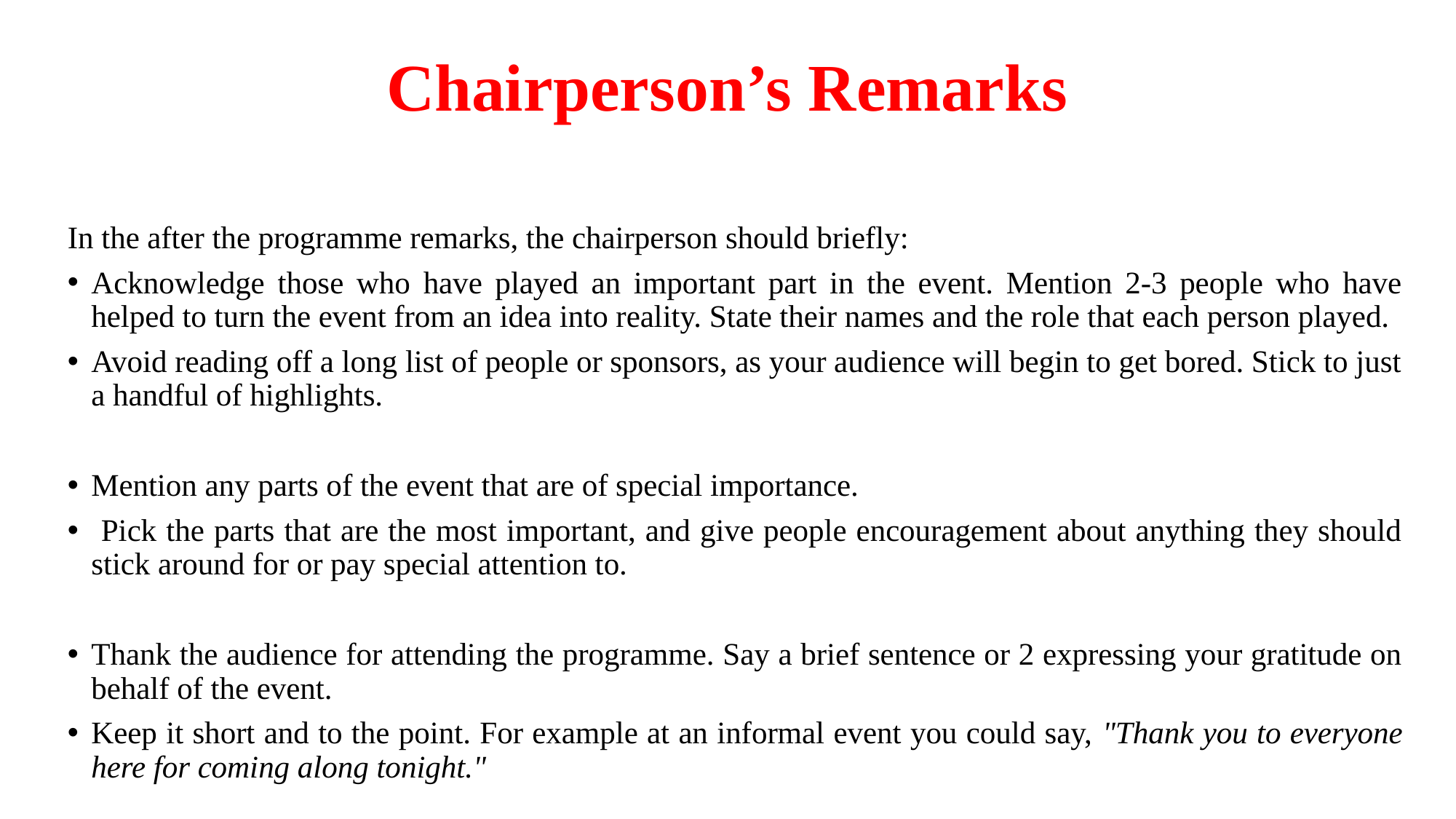

# Chairperson’s Remarks

In the after the programme remarks, the chairperson should briefly:
Acknowledge those who have played an important part in the event. Mention 2-3 people who have helped to turn the event from an idea into reality. State their names and the role that each person played.
Avoid reading off a long list of people or sponsors, as your audience will begin to get bored. Stick to just a handful of highlights.

Mention any parts of the event that are of special importance.
 Pick the parts that are the most important, and give people encouragement about anything they should stick around for or pay special attention to.

Thank the audience for attending the programme. Say a brief sentence or 2 expressing your gratitude on behalf of the event.
Keep it short and to the point. For example at an informal event you could say, "Thank you to everyone here for coming along tonight."